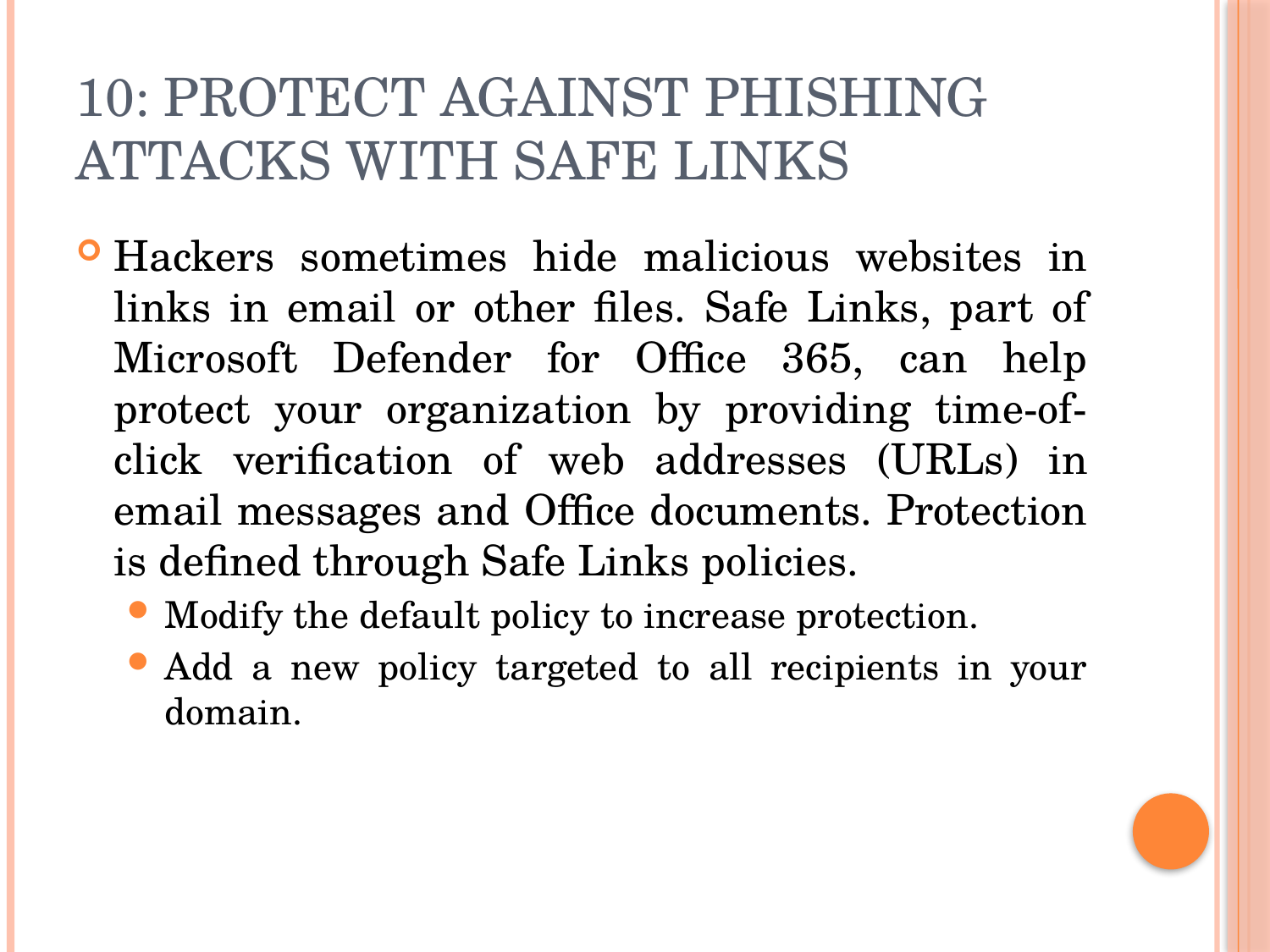

# 10: Protect against phishing attacks with Safe Links
Hackers sometimes hide malicious websites in links in email or other files. Safe Links, part of Microsoft Defender for Office 365, can help protect your organization by providing time-of-click verification of web addresses (URLs) in email messages and Office documents. Protection is defined through Safe Links policies.
Modify the default policy to increase protection.
Add a new policy targeted to all recipients in your domain.